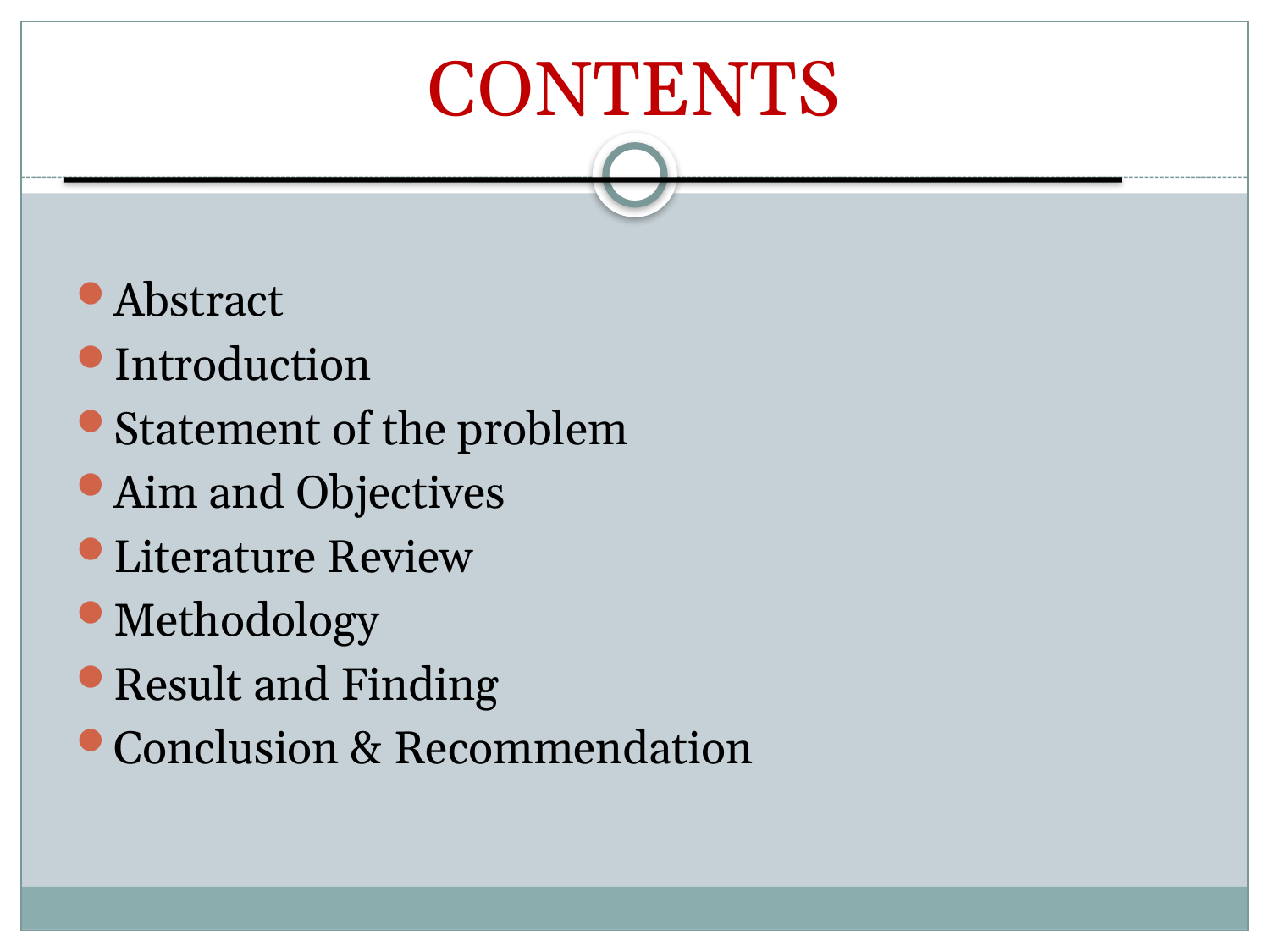

CONTENTS

Abstract
Introduction
Statement of the problem
Aim and Objectives
Literature Review
Methodology
Result and Finding
Conclusion & Recommendation